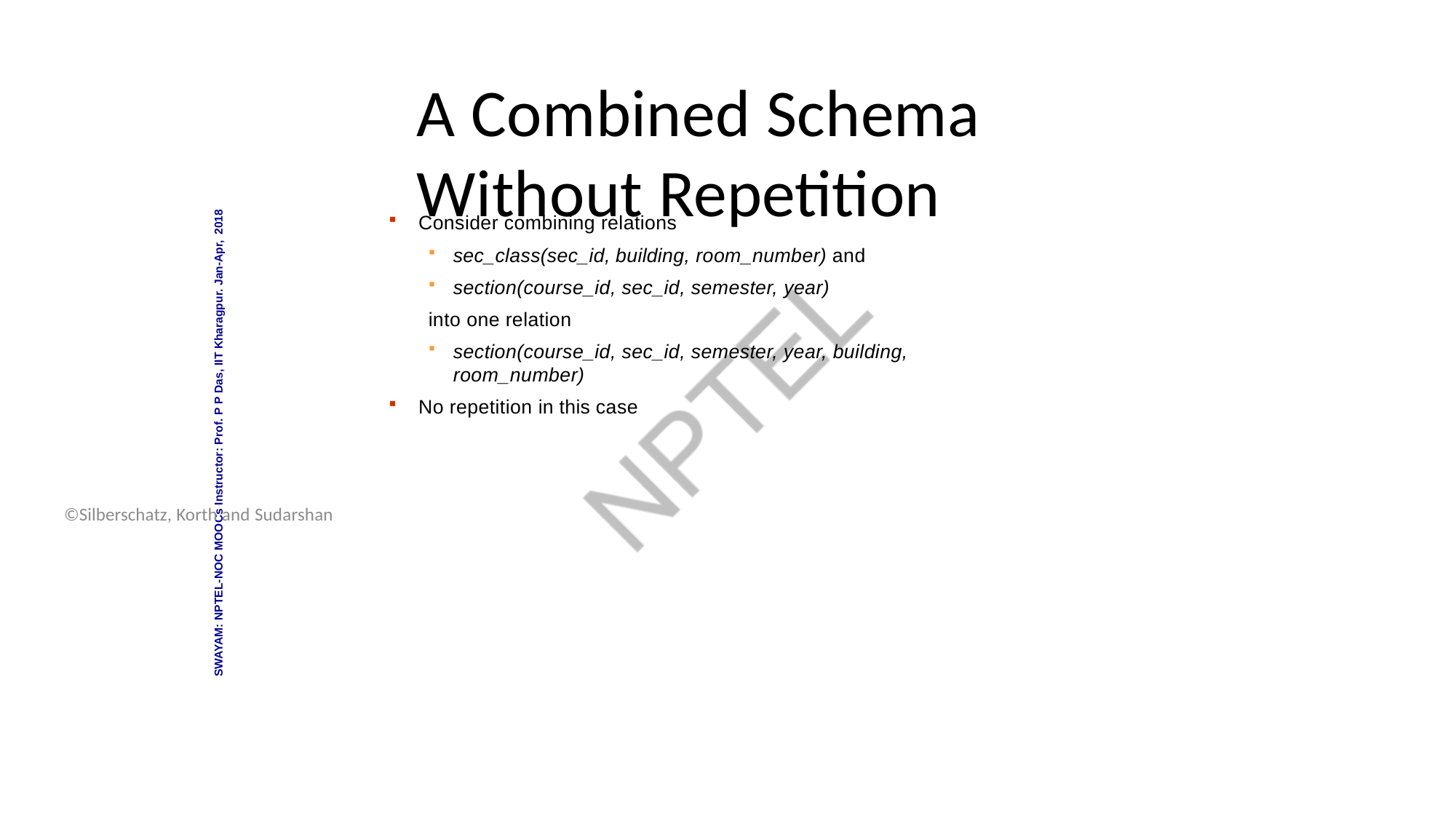

Database System Concepts - 6th Edition
16.8
©Silberschatz, Korth and Sudarshan
# A Combined Schema Without Repetition
Consider combining relations
sec_class(sec_id, building, room_number) and
section(course_id, sec_id, semester, year)
into one relation
section(course_id, sec_id, semester, year, building, room_number)
No repetition in this case
SWAYAM: NPTEL-NOC MOOCs Instructor: Prof. P P Das, IIT Kharagpur. Jan-Apr, 2018